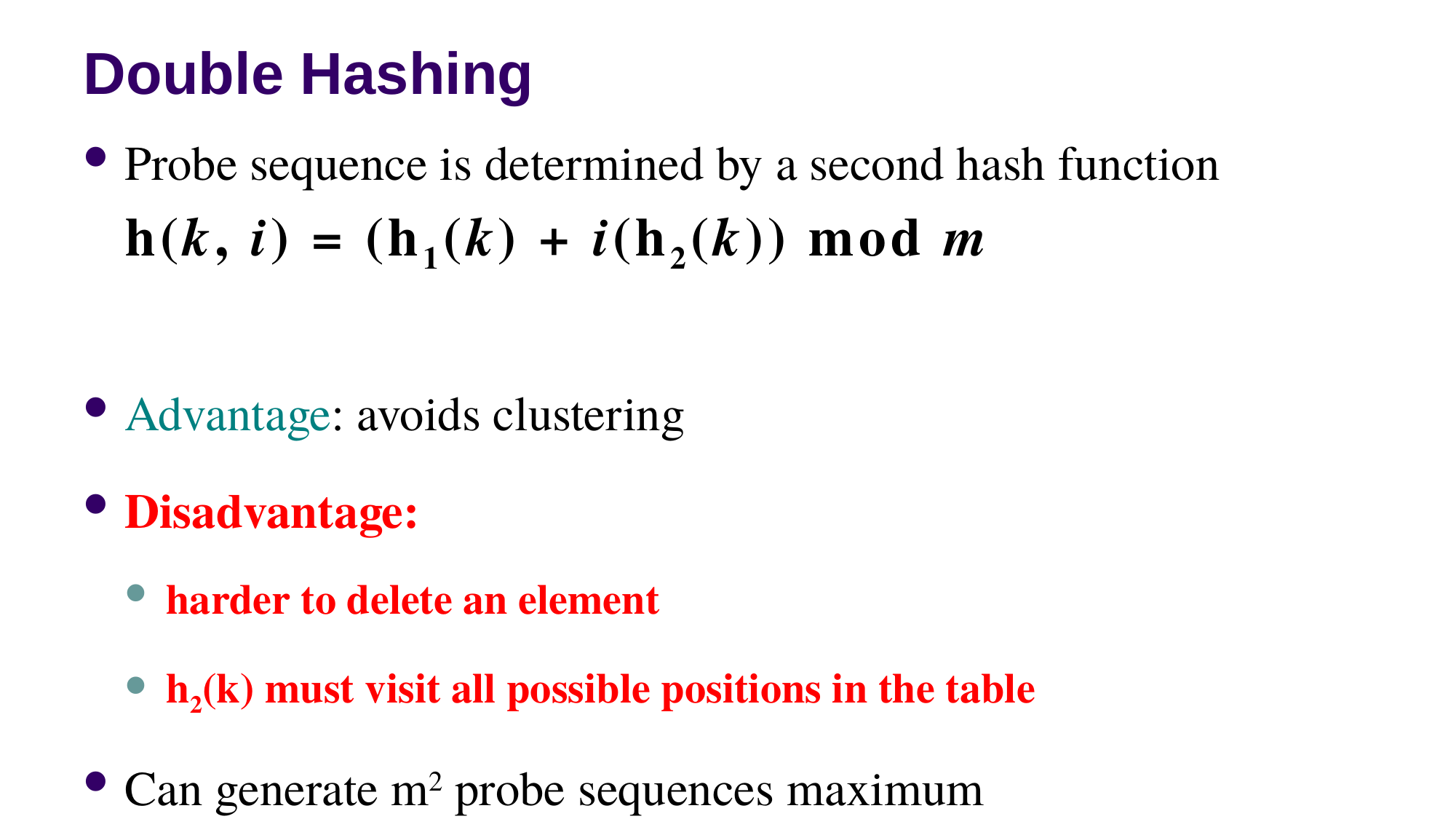

# Double Hashing
Probe sequence is determined by a second hash function
h(k, i) = (h1(k) + i(h2(k)) mod m

Advantage: avoids clustering
Disadvantage:
harder to delete an element
h2(k) must visit all possible positions in the table
Can generate m2 probe sequences maximum